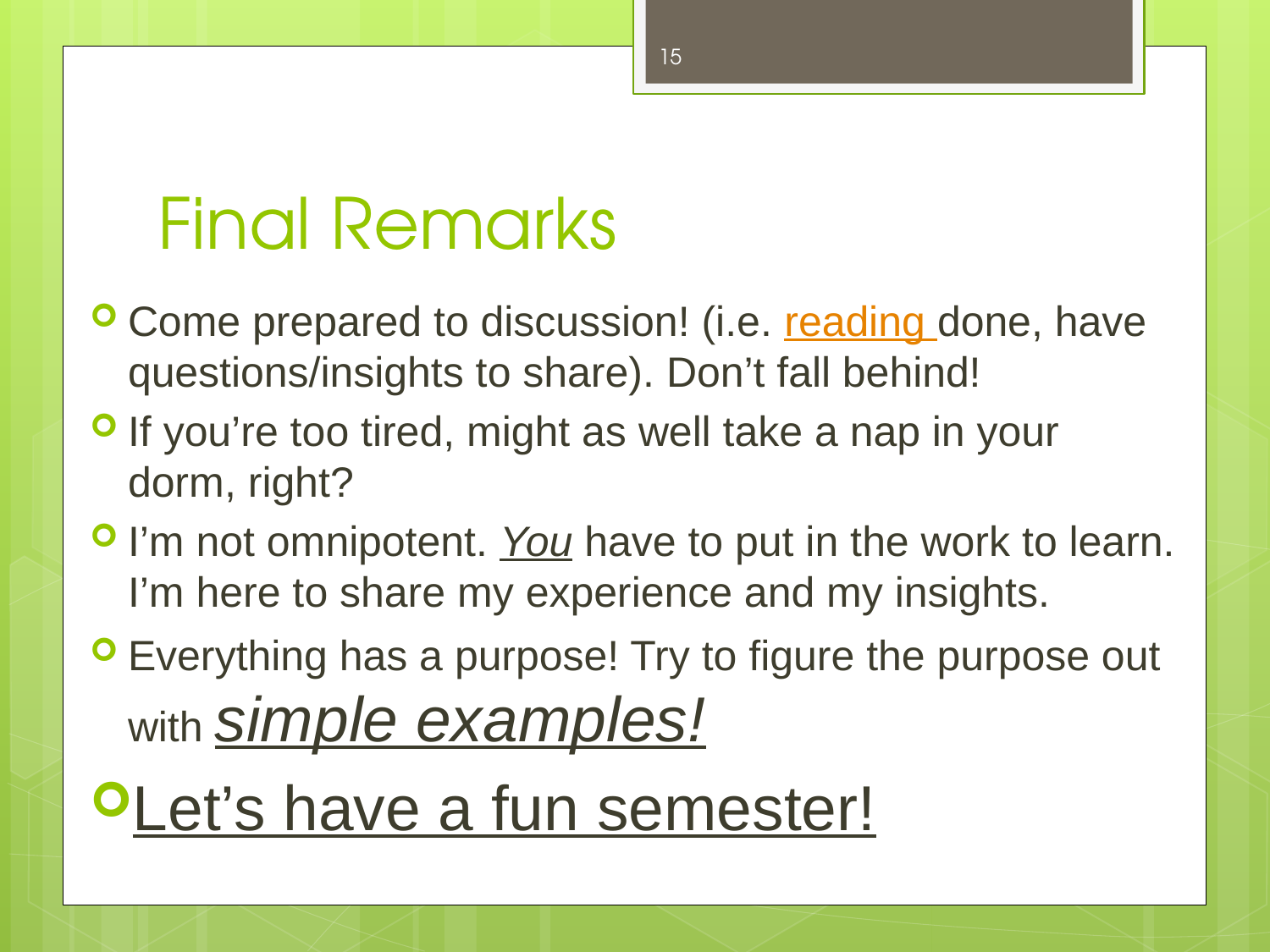

15
# Final Remarks
Come prepared to discussion! (i.e. reading done, have questions/insights to share). Don’t fall behind!
If you’re too tired, might as well take a nap in your dorm, right?
I’m not omnipotent. You have to put in the work to learn. I’m here to share my experience and my insights.
Everything has a purpose! Try to figure the purpose out with simple examples!
Let’s have a fun semester!